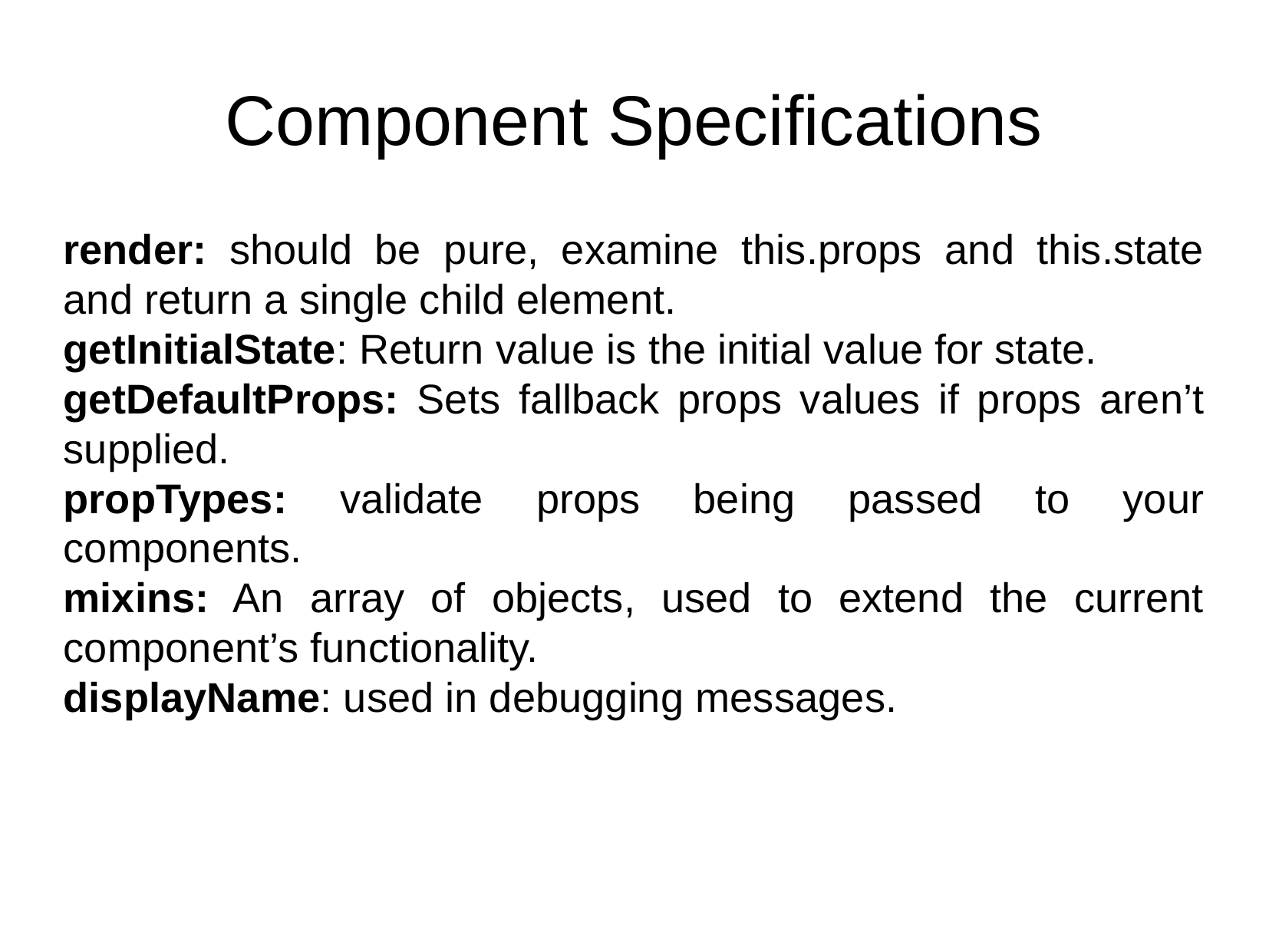

Component Specifications
render: should be pure, examine this.props and this.state and return a single child element.
getInitialState: Return value is the initial value for state.
getDefaultProps: Sets fallback props values if props aren’t supplied.
propTypes: validate props being passed to your components.
mixins: An array of objects, used to extend the current component’s functionality.
displayName: used in debugging messages.